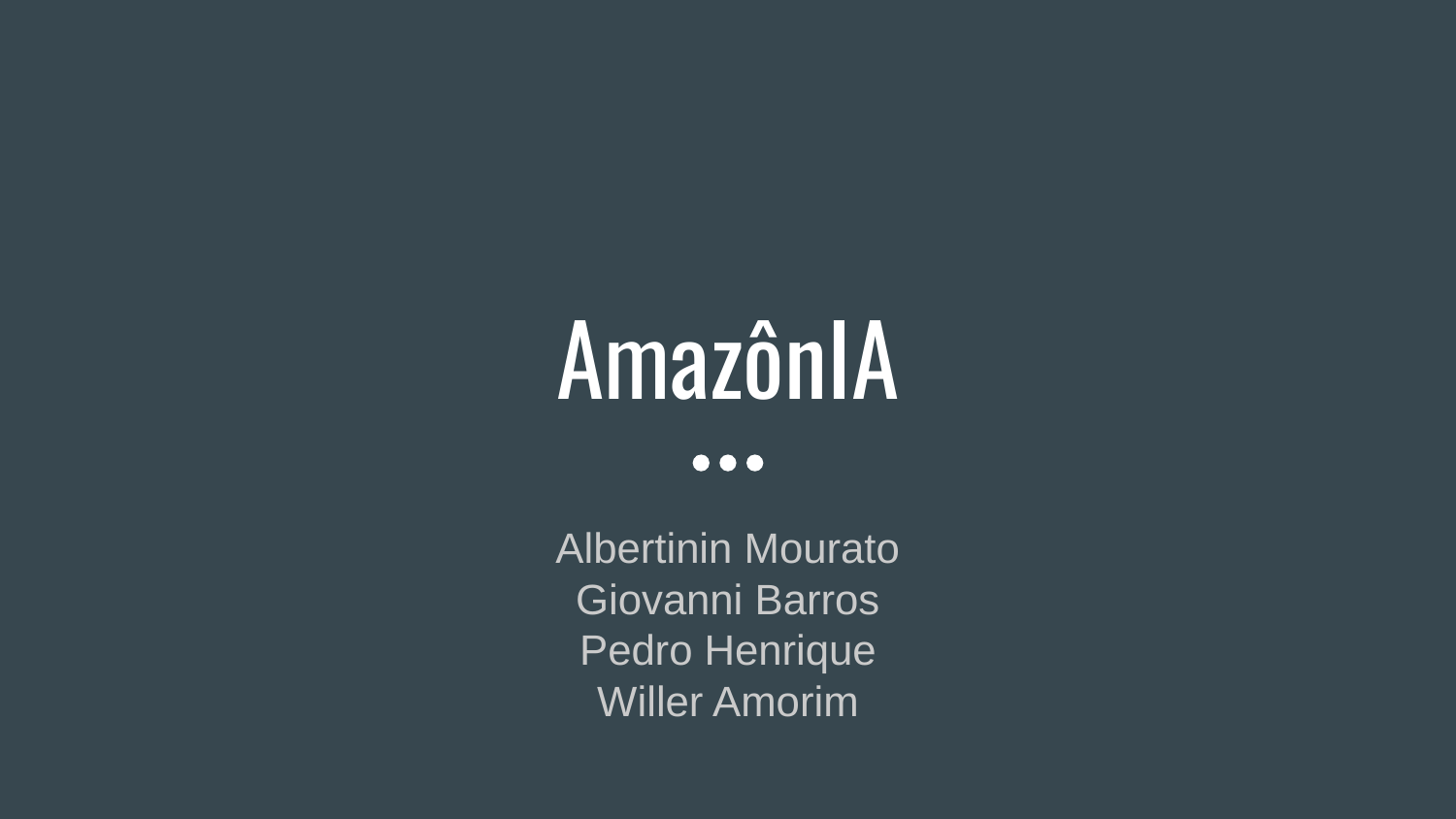

# AmazônIA
Albertinin Mourato
Giovanni Barros
Pedro Henrique
Willer Amorim